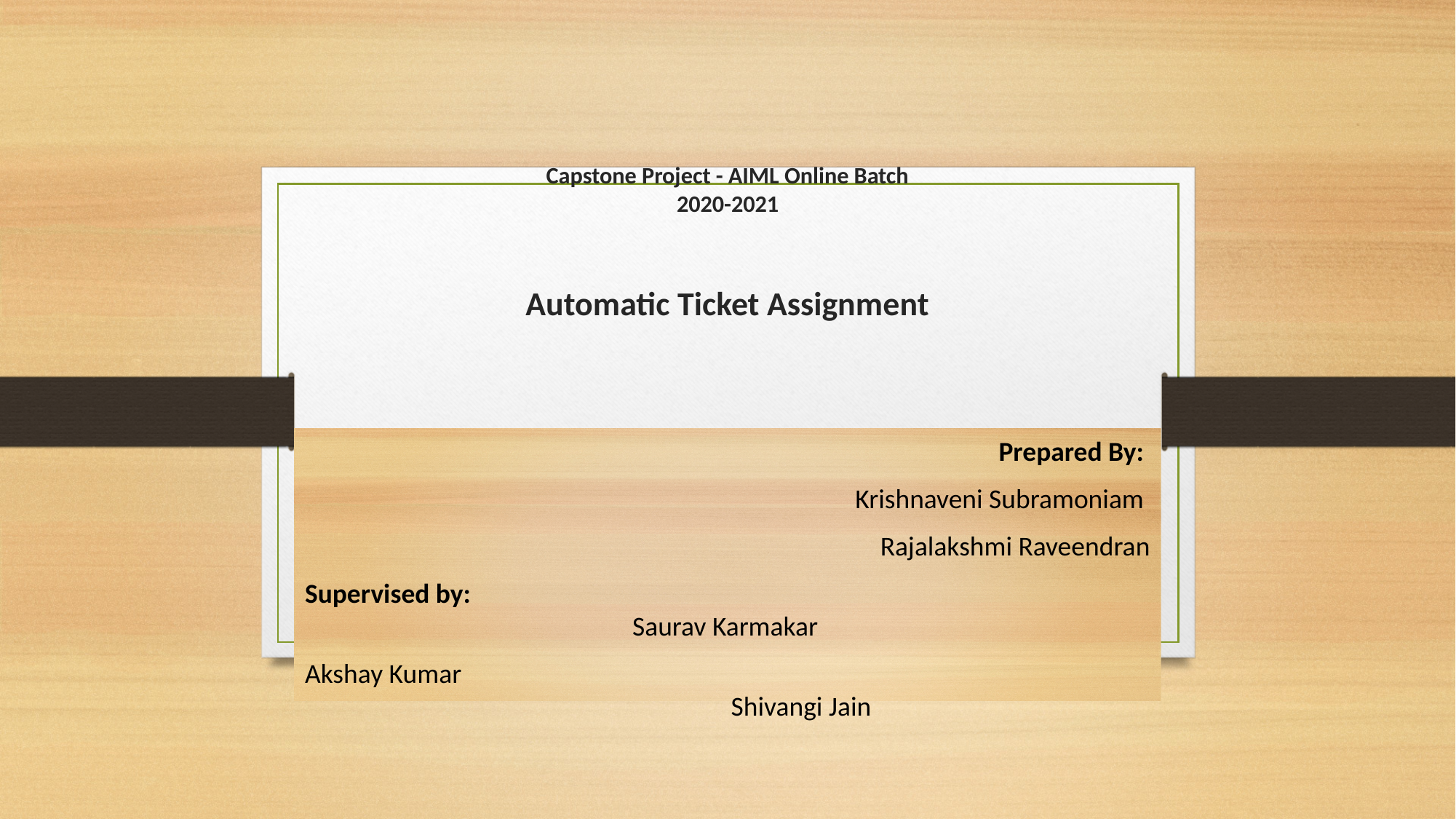

# Capstone Project - AIML Online Batch 2020-2021 Automatic Ticket Assignment
Prepared By:
Krishnaveni Subramoniam
Rajalakshmi Raveendran
Supervised by: 									Saurav Karmakar
Akshay Kumar 									                Shivangi Jain